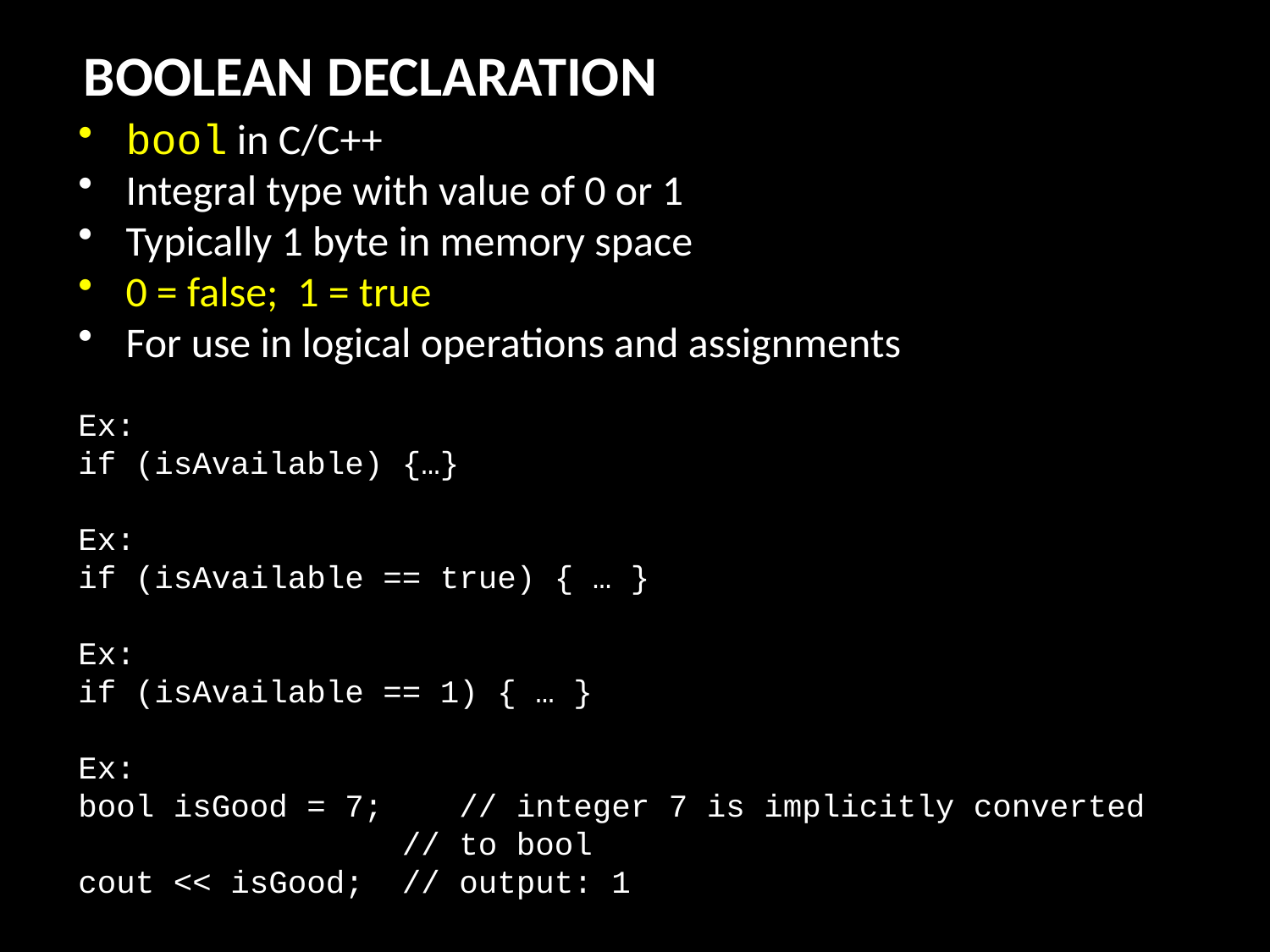

BOOLEAN DECLARATION
bool in C/C++
Integral type with value of 0 or 1
Typically 1 byte in memory space
0 = false;  1 = true
For use in logical operations and assignments

Ex:
if (isAvailable) {…}

Ex:
if (isAvailable == true) { … }

Ex:
if (isAvailable == 1) { … }

Ex:
bool isGood = 7;	// integer 7 is implicitly converted
                 // to bool
cout << isGood;  // output: 1